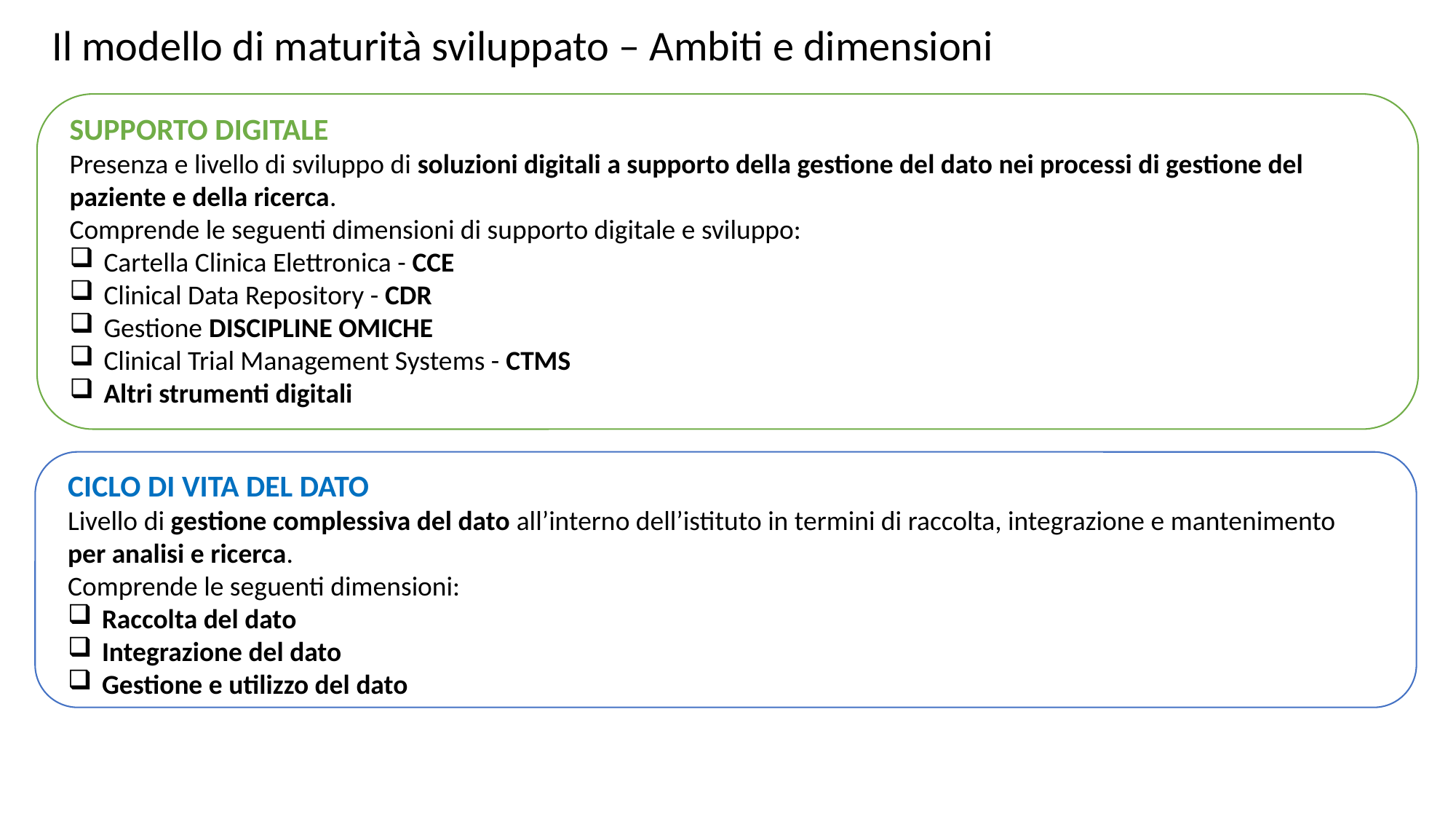

Il modello di maturità sviluppato – Ambiti e dimensioni

SUPPORTO DIGITALE
Presenza e livello di sviluppo di soluzioni digitali a supporto della gestione del dato nei processi di gestione del paziente e della ricerca.
Comprende le seguenti dimensioni di supporto digitale e sviluppo:
Cartella Clinica Elettronica - CCE
Clinical Data Repository - CDR
Gestione DISCIPLINE OMICHE
Clinical Trial Management Systems - CTMS
Altri strumenti digitali

CICLO DI VITA DEL DATO
Livello di gestione complessiva del dato all’interno dell’istituto in termini di raccolta, integrazione e mantenimento per analisi e ricerca.
Comprende le seguenti dimensioni:
Raccolta del dato
Integrazione del dato
Gestione e utilizzo del dato
4